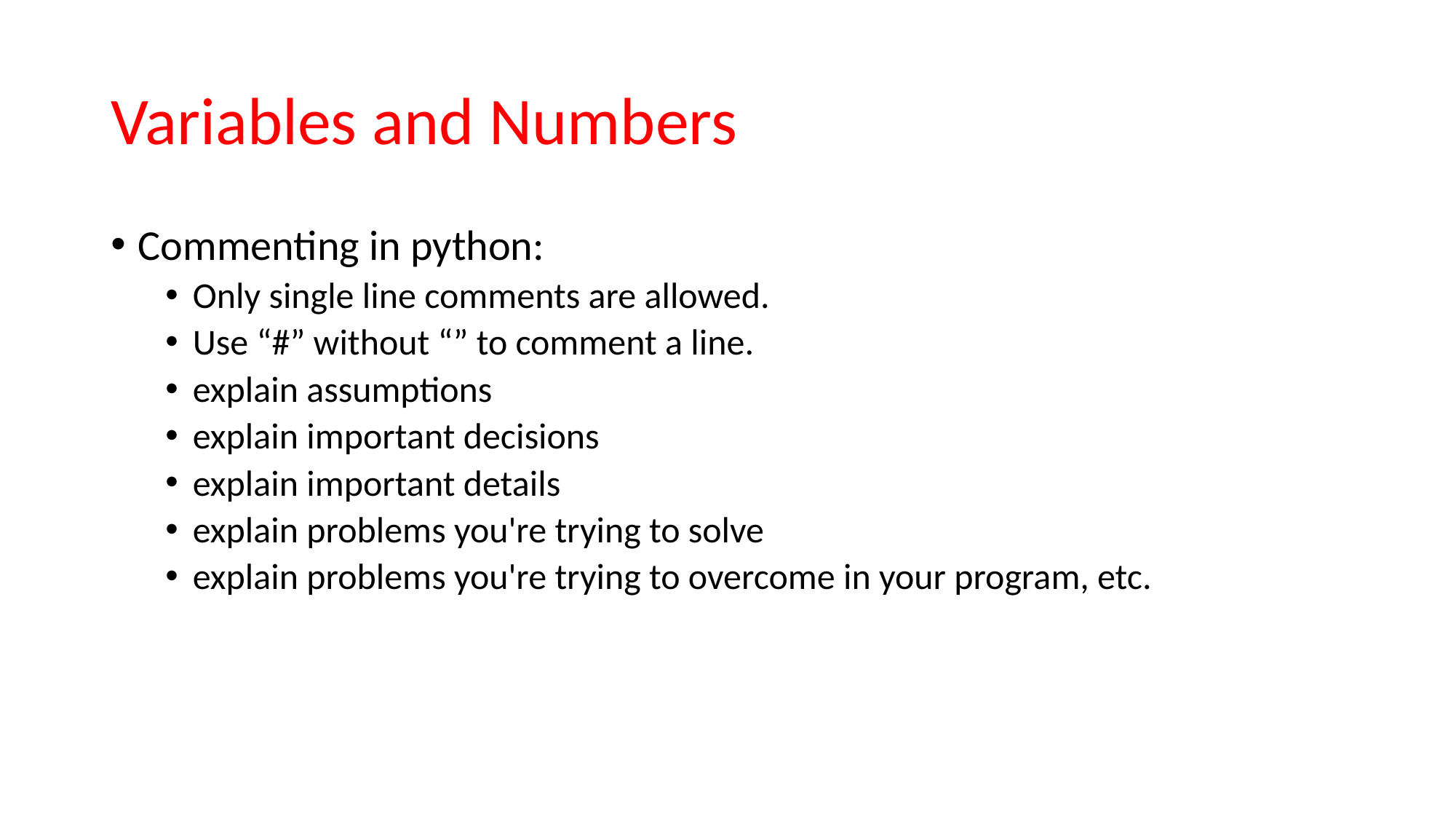

# Variables and Numbers
Commenting in python:
Only single line comments are allowed.
Use “#” without “” to comment a line.
explain assumptions
explain important decisions
explain important details
explain problems you're trying to solve
explain problems you're trying to overcome in your program, etc.